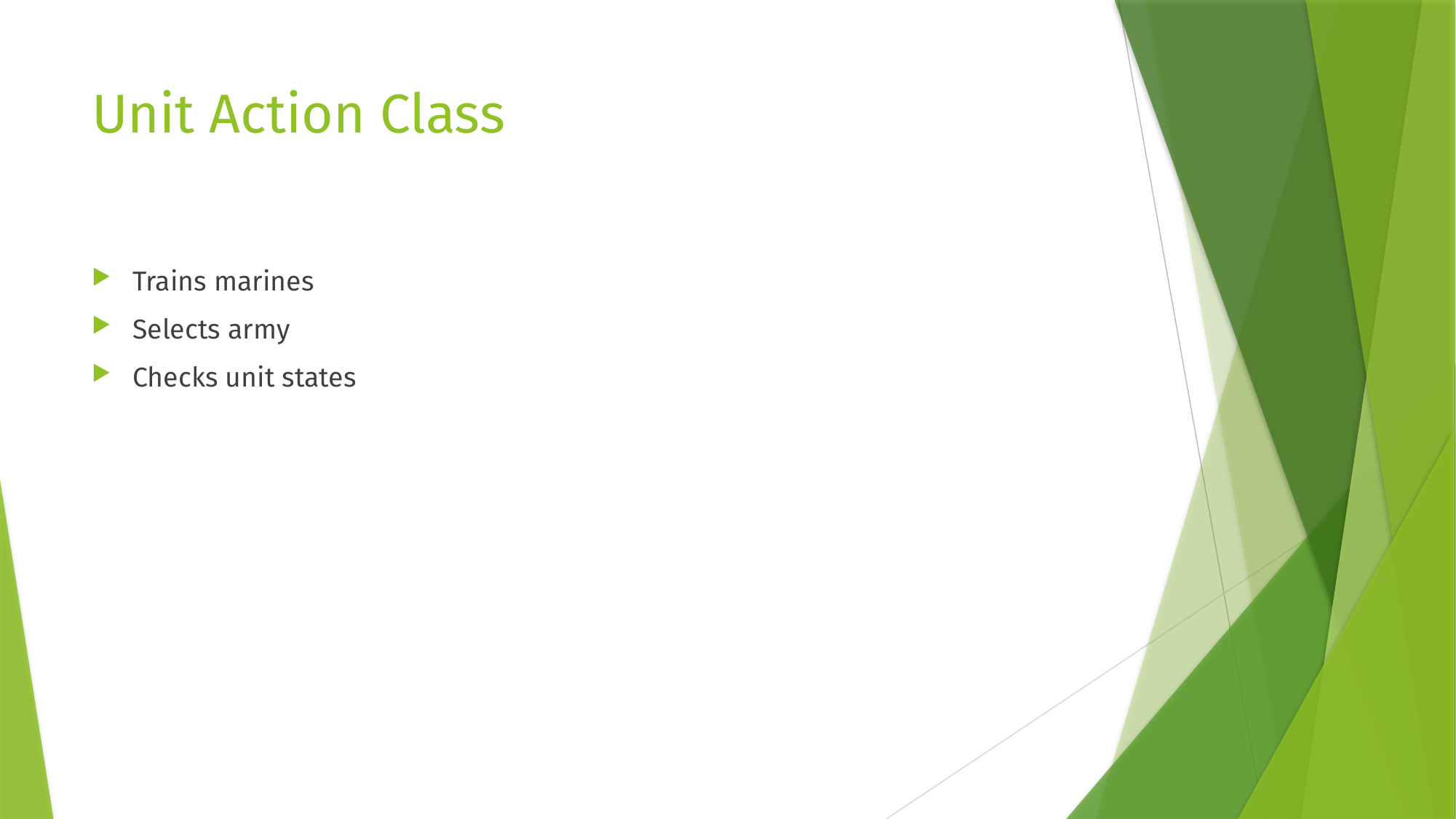

# Unit Action Class
Trains marines
Selects army
Checks unit states